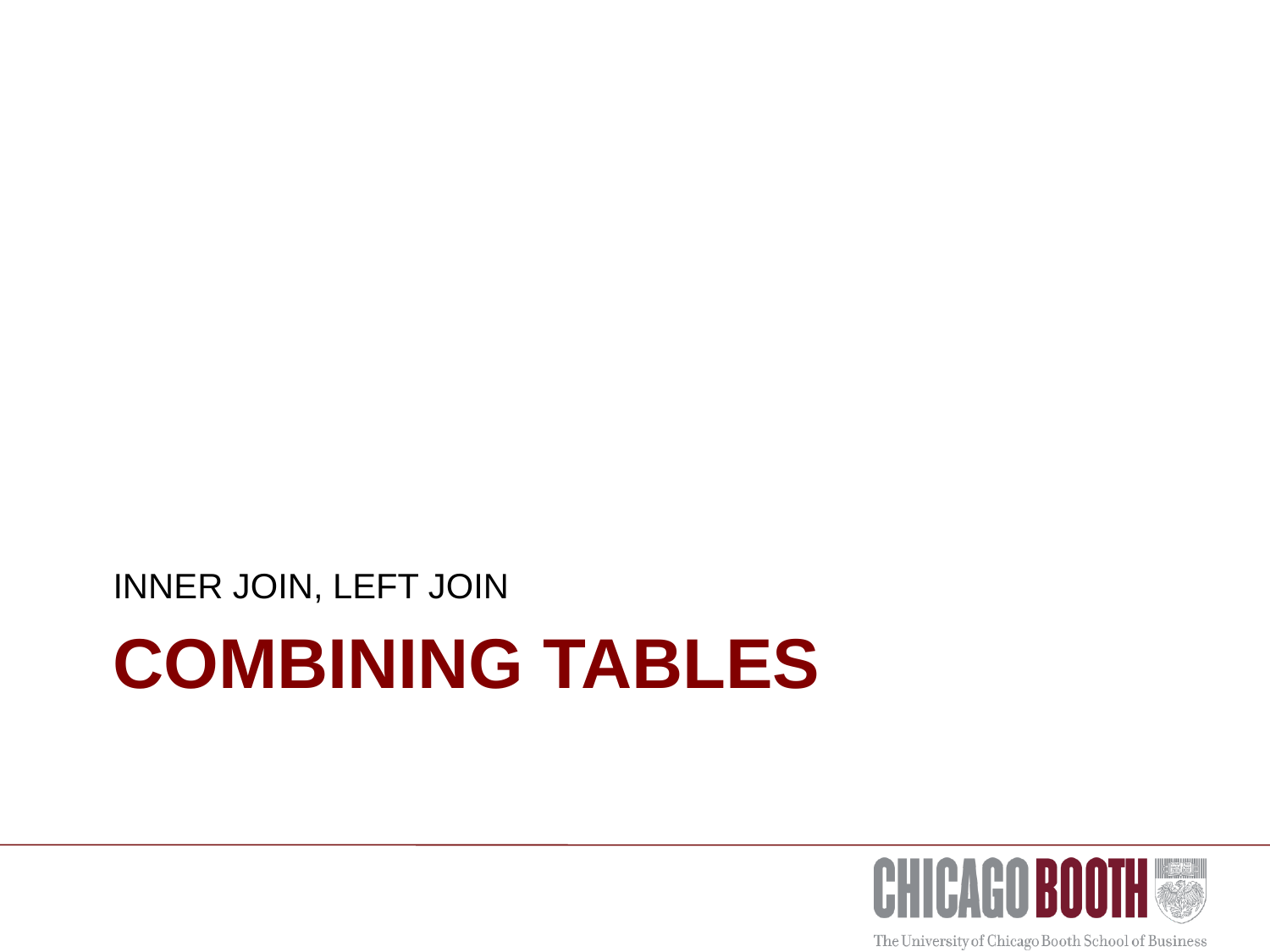

INNER JOIN, LEFT JOIN
# COMBINING TABLES